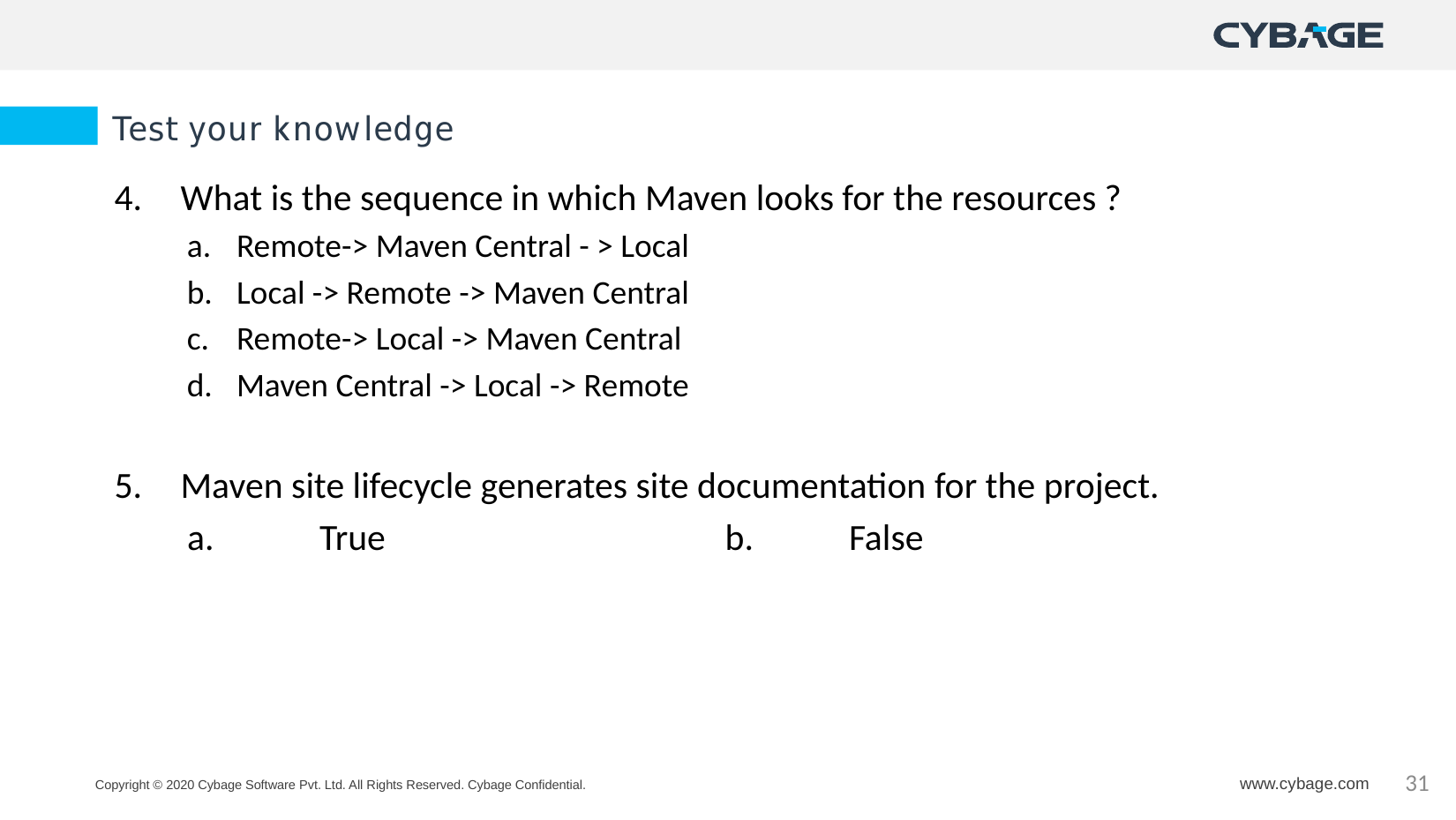

Test your knowledge

What is the sequence in which Maven looks for the resources ?
Remote-> Maven Central - > Local
Local -> Remote -> Maven Central
Remote-> Local -> Maven Central
Maven Central -> Local -> Remote

Maven site lifecycle generates site documentation for the project.
a.	True 		     	 b.	False

31